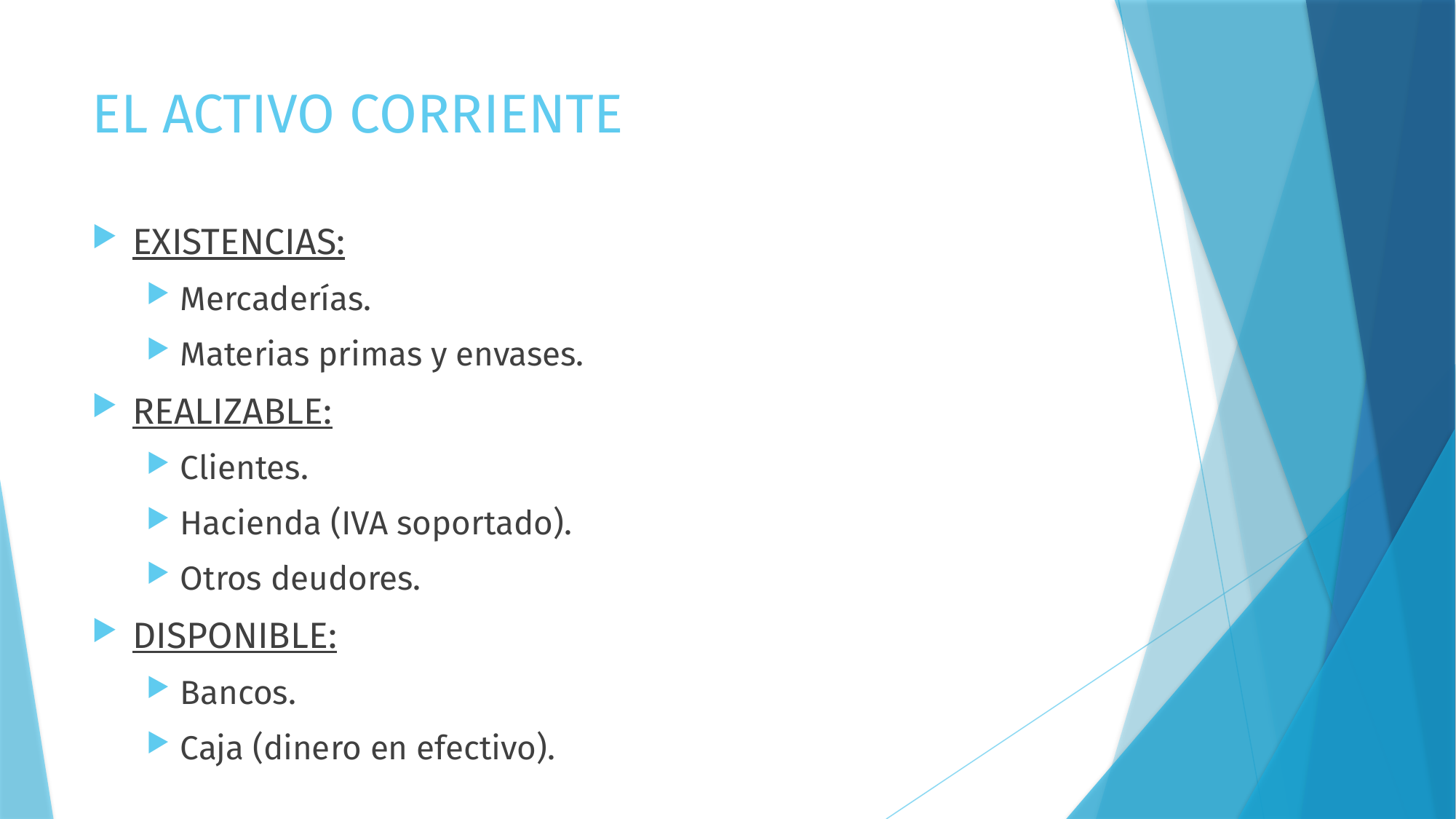

# EL ACTIVO CORRIENTE
EXISTENCIAS:
Mercaderías.
Materias primas y envases.
REALIZABLE:
Clientes.
Hacienda (IVA soportado).
Otros deudores.
DISPONIBLE:
Bancos.
Caja (dinero en efectivo).